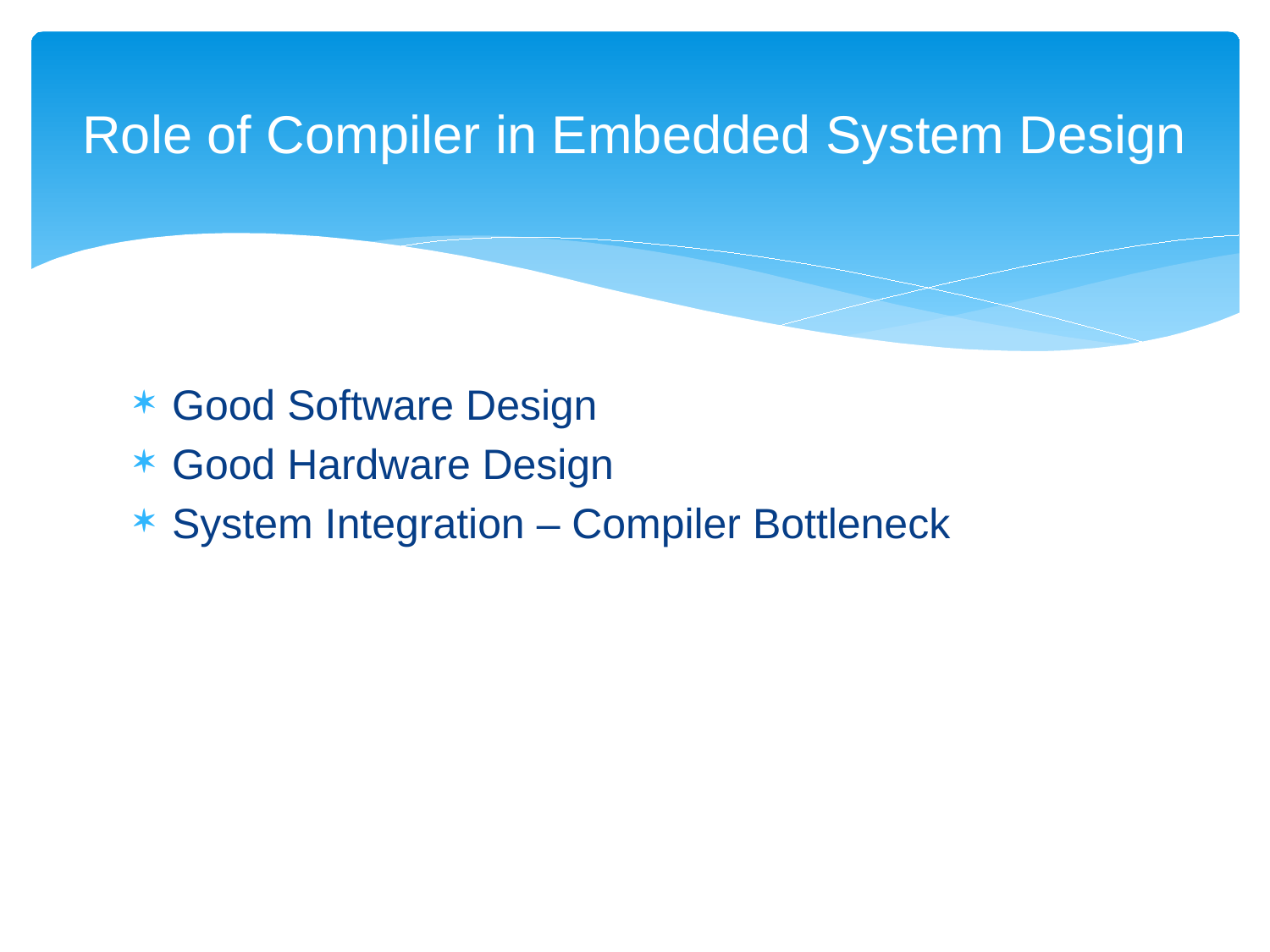

# Role of Compiler in Embedded System Design
Good Software Design
Good Hardware Design
System Integration – Compiler Bottleneck